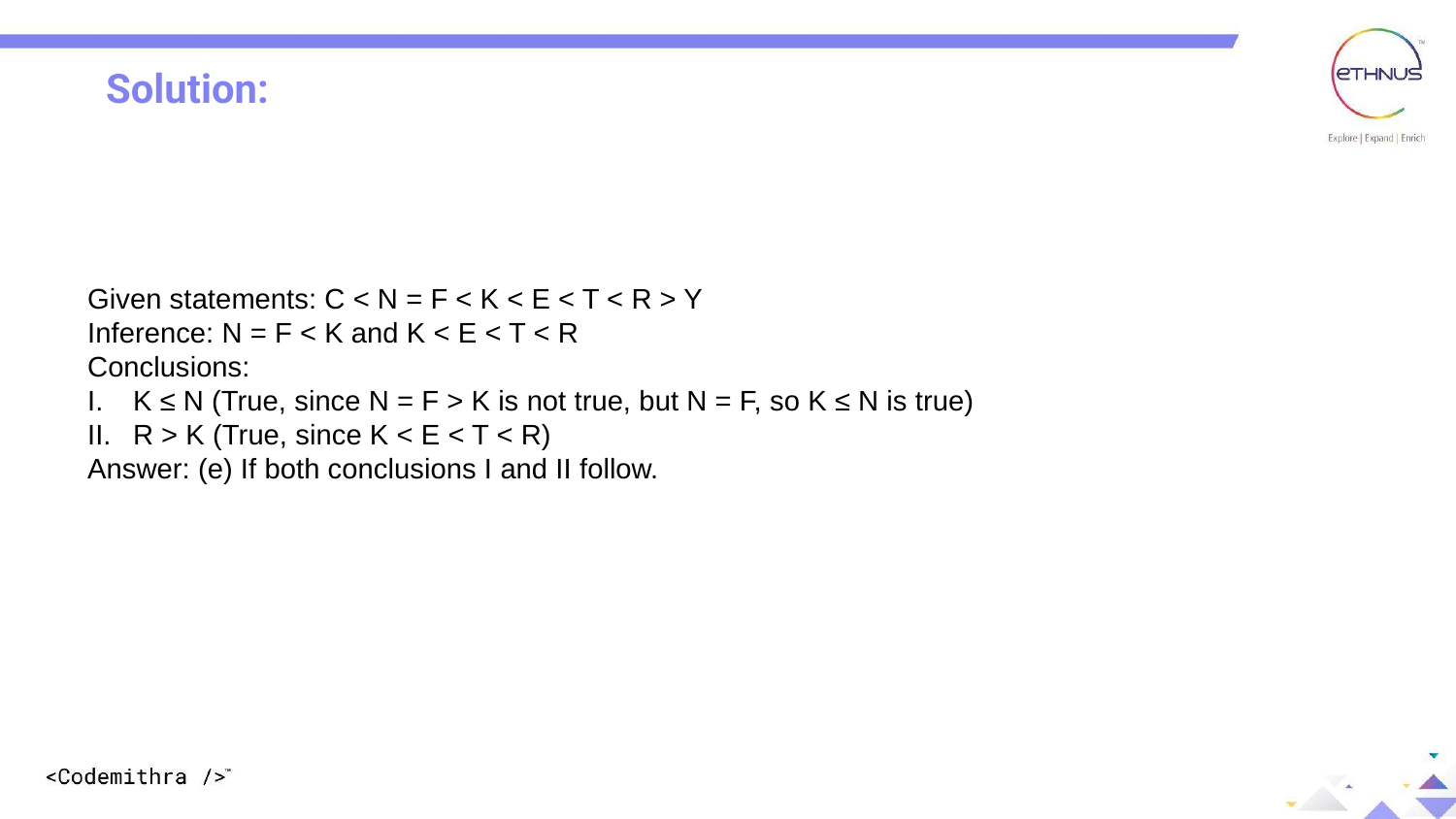

Solution:
Given statements: C < N = F < K < E < T < R > Y
Inference: N = F < K and K < E < T < R
Conclusions:
K ≤ N (True, since N = F > K is not true, but N = F, so K ≤ N is true)
R > K (True, since K < E < T < R)
Answer: (e) If both conclusions I and II follow.